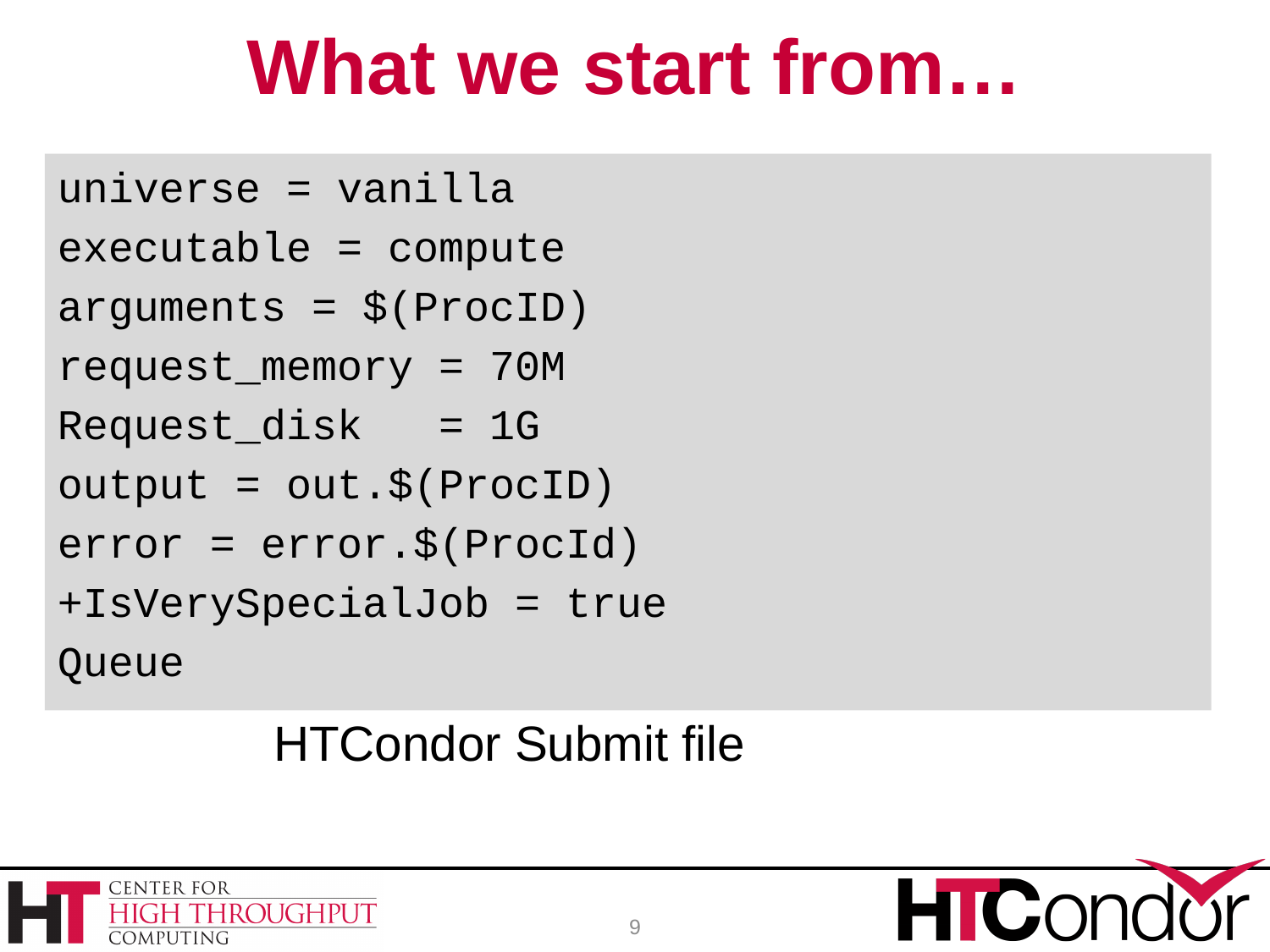

# What we start from…
universe = vanilla
executable = compute
arguments = $(ProcID)
request_memory = 70M
Request_disk   = 1G
output = out.$(ProcID)
error = error.$(ProcId)
+IsVerySpecialJob = true
Queue

HTCondor Submit file

9